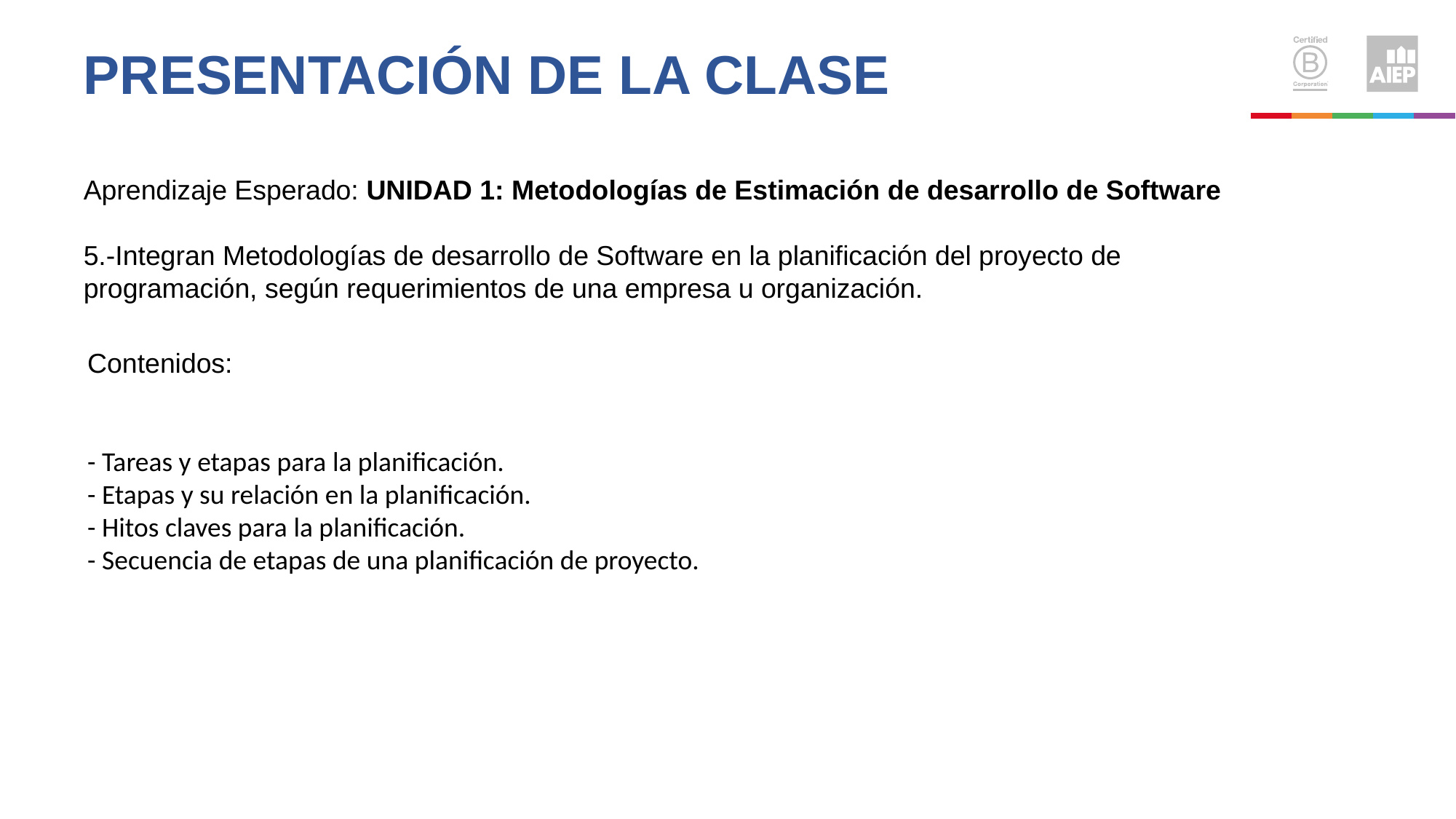

# PRESENTACIÓN DE LA CLASE
Aprendizaje Esperado: UNIDAD 1: Metodologías de Estimación de desarrollo de Software

5.-Integran Metodologías de desarrollo de Software en la planificación del proyecto de programación, según requerimientos de una empresa u organización.
Contenidos:

- Tareas y etapas para la planificación.
- Etapas y su relación en la planificación.
- Hitos claves para la planificación.
- Secuencia de etapas de una planificación de proyecto.